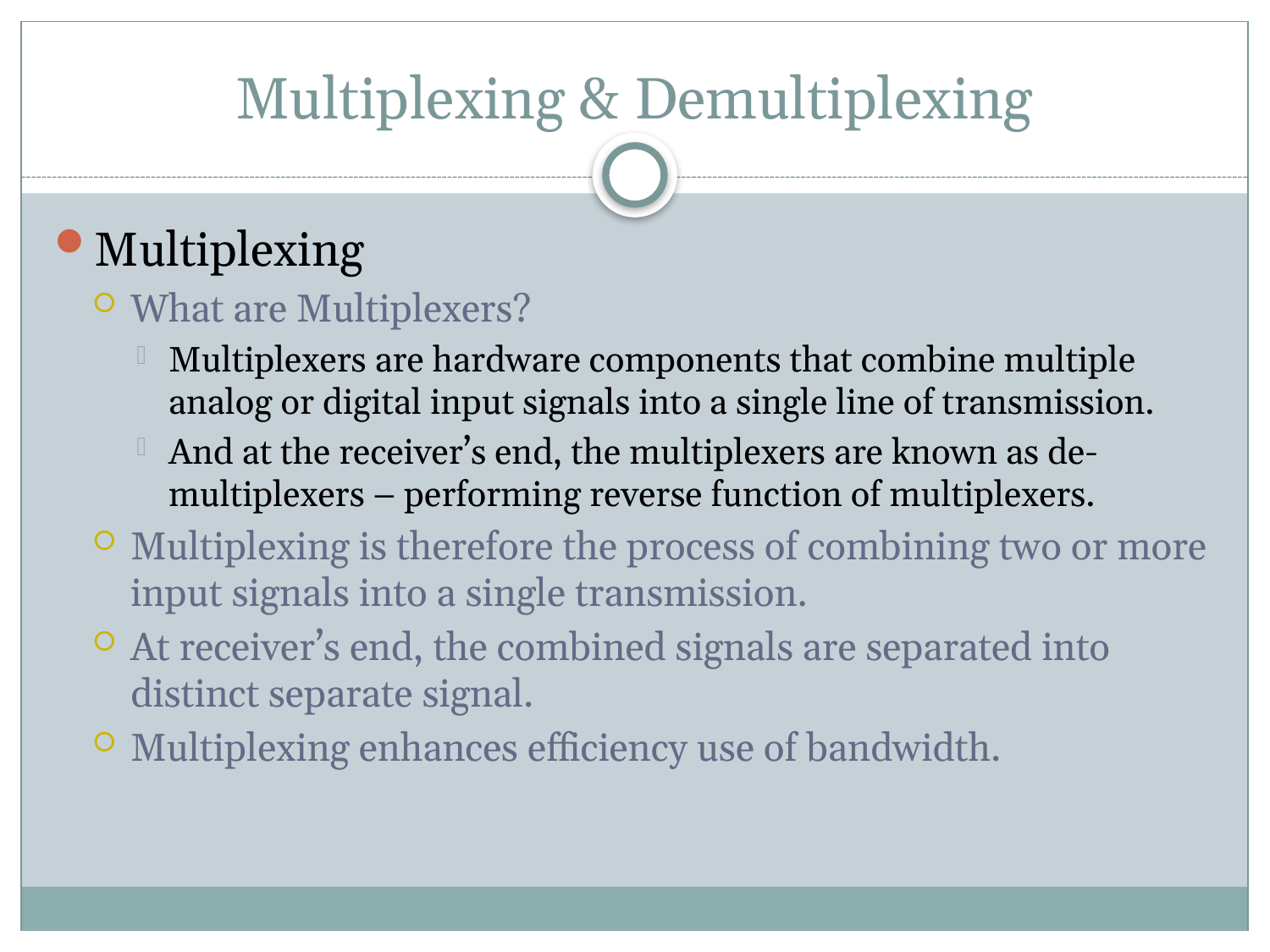

# Multiplexing & Demultiplexing
Multiplexing
What are Multiplexers?
Multiplexers are hardware components that combine multiple analog or digital input signals into a single line of transmission.
And at the receiver’s end, the multiplexers are known as de-multiplexers – performing reverse function of multiplexers.
Multiplexing is therefore the process of combining two or more input signals into a single transmission.
At receiver’s end, the combined signals are separated into distinct separate signal.
Multiplexing enhances efficiency use of bandwidth.